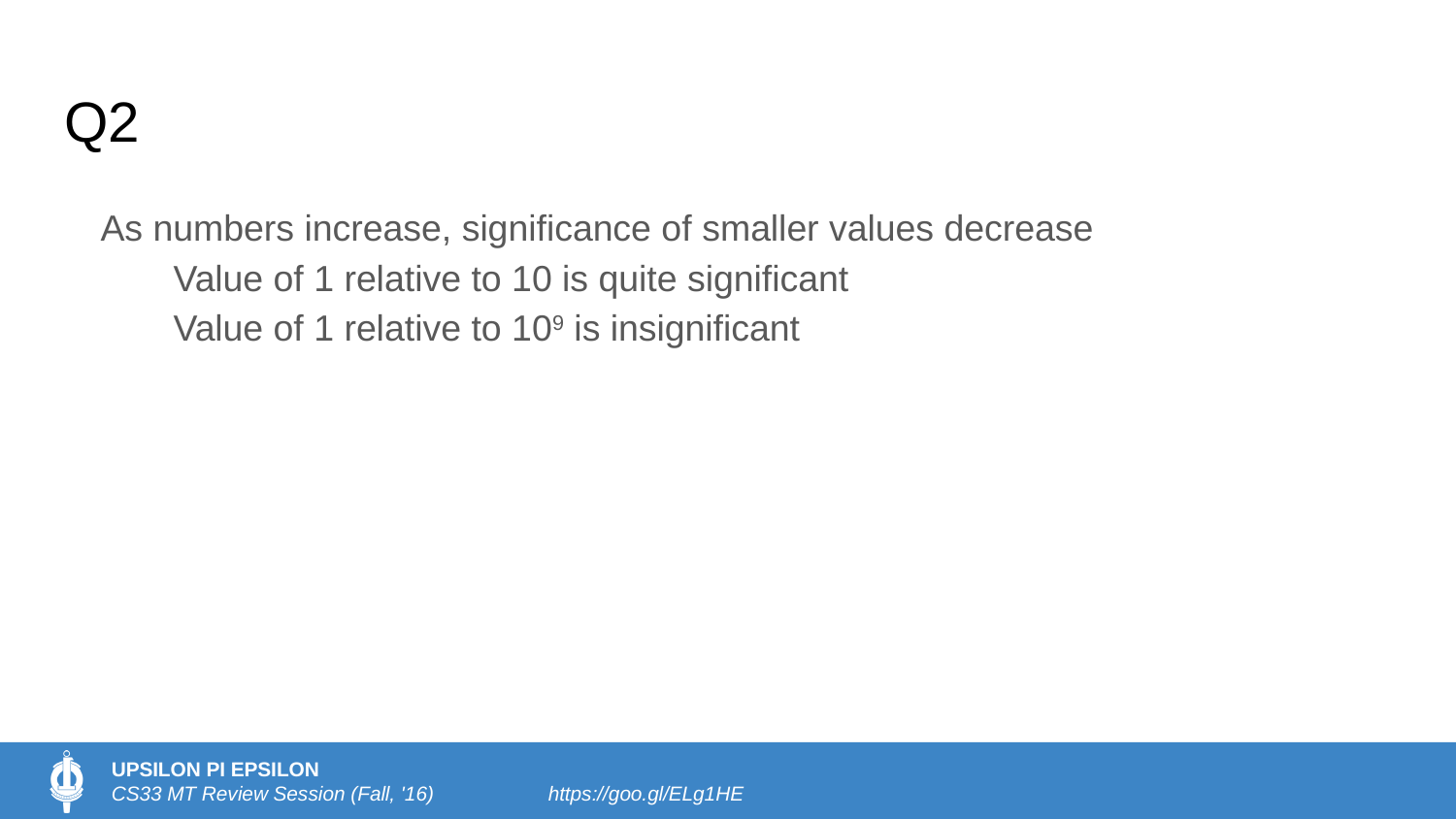

# Q2
As numbers increase, significance of smaller values decrease
Value of 1 relative to 10 is quite significant
Value of 1 relative to 109 is insignificant